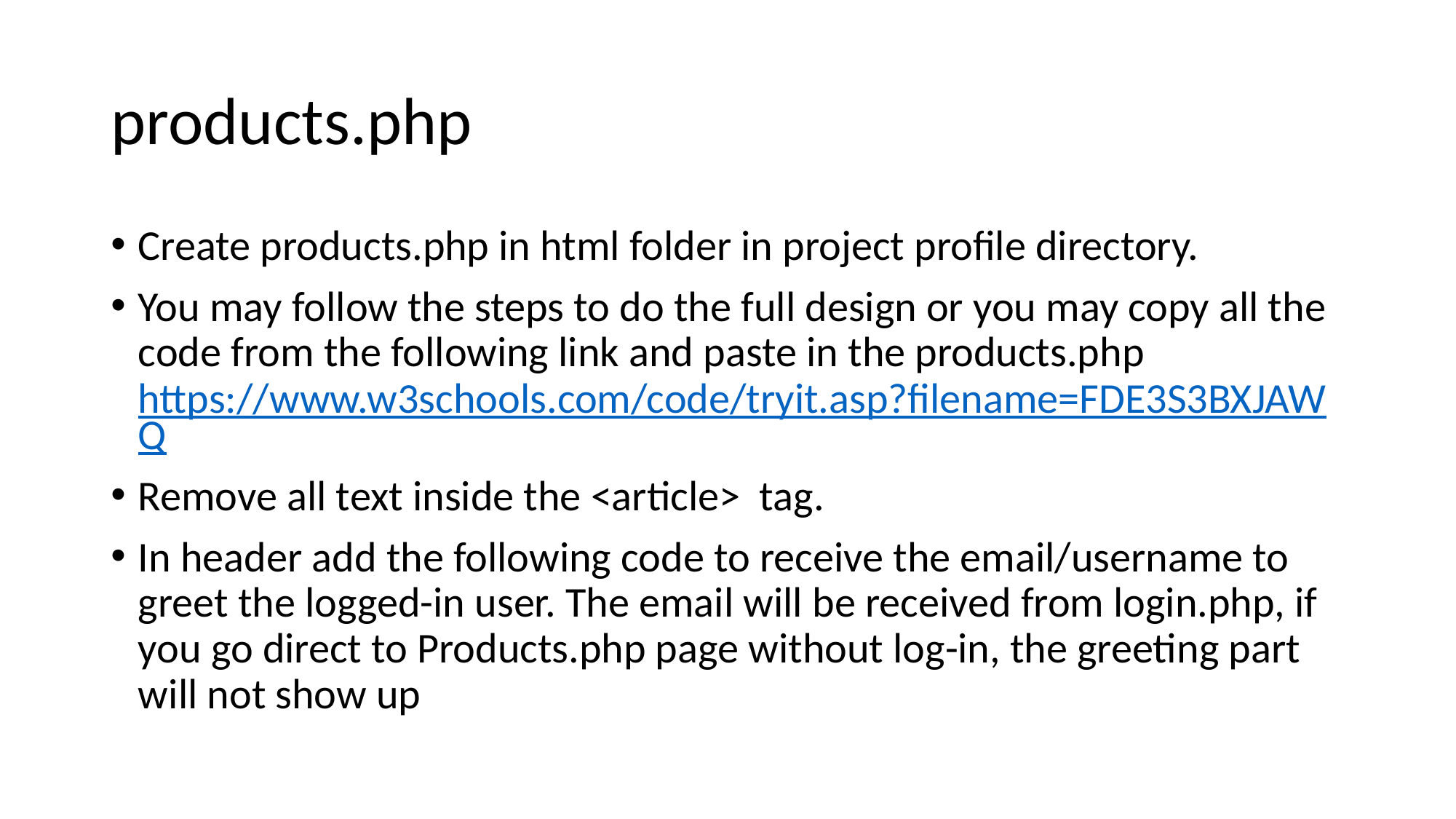

# products.php
Create products.php in html folder in project profile directory.
You may follow the steps to do the full design or you may copy all the code from the following link and paste in the products.php https://www.w3schools.com/code/tryit.asp?filename=FDE3S3BXJAWQ
Remove all text inside the <article>  tag.
In header add the following code to receive the email/username to greet the logged-in user. The email will be received from login.php, if you go direct to Products.php page without log-in, the greeting part will not show up